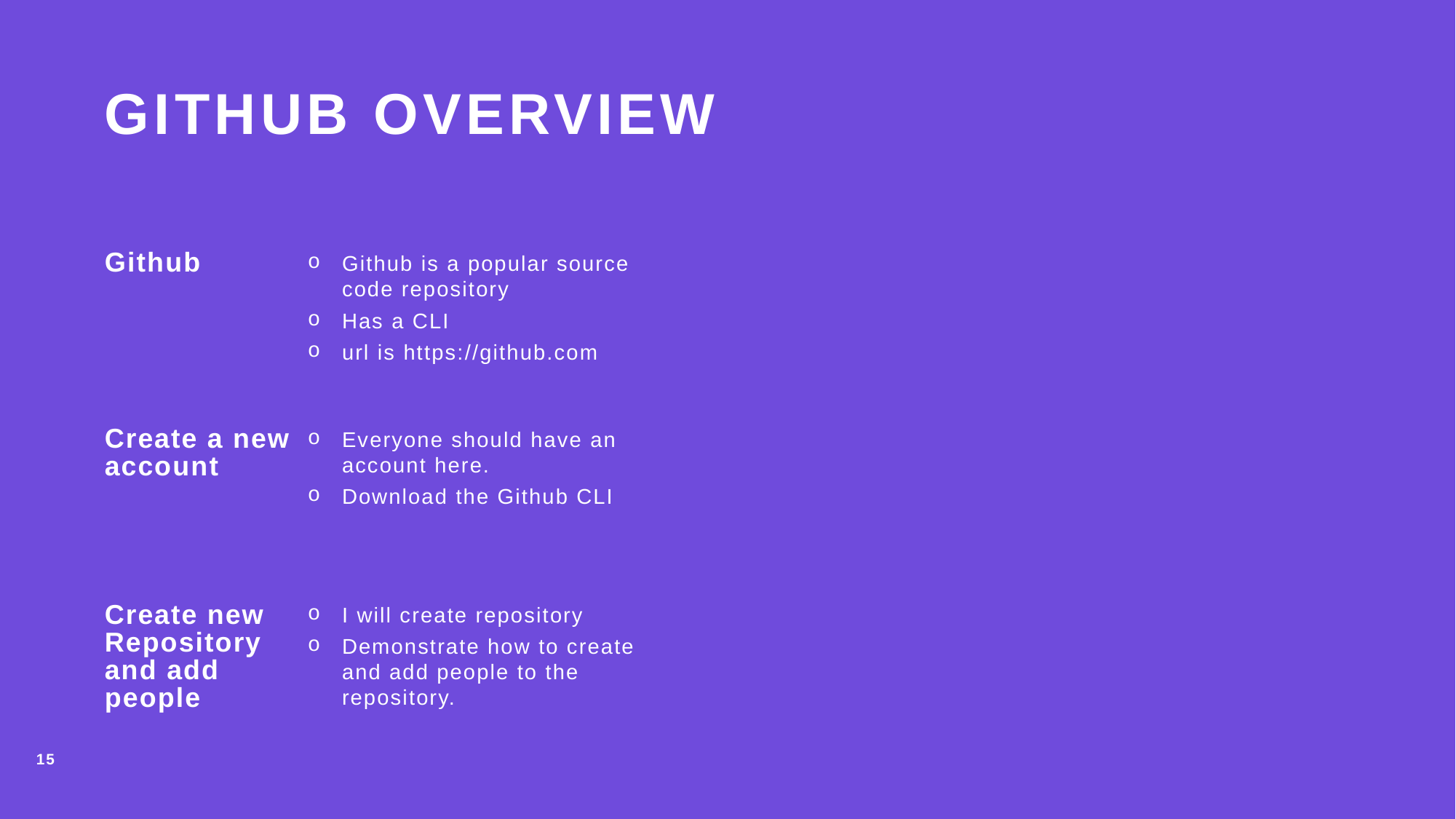

# Github Overview
Github
Github is a popular source code repository
Has a CLI
url is https://github.com
Create a new account
Everyone should have an account here.
Download the Github CLI
Create new Repository and add people
I will create repository
Demonstrate how to create and add people to the repository.
15